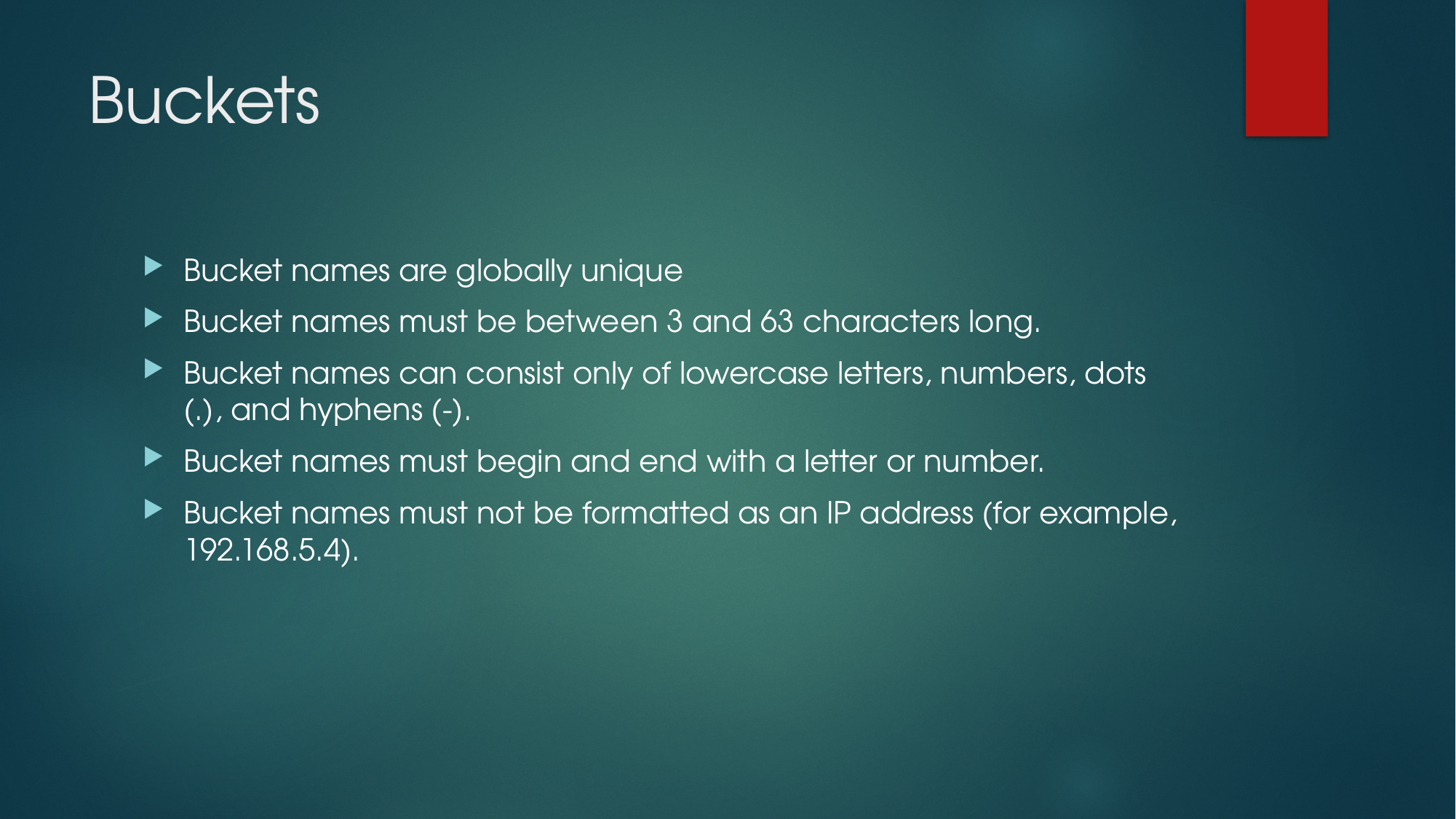

# Buckets
Bucket names are globally unique
Bucket names must be between 3 and 63 characters long.
Bucket names can consist only of lowercase letters, numbers, dots (.), and hyphens (-).
Bucket names must begin and end with a letter or number.
Bucket names must not be formatted as an IP address (for example, 192.168.5.4).